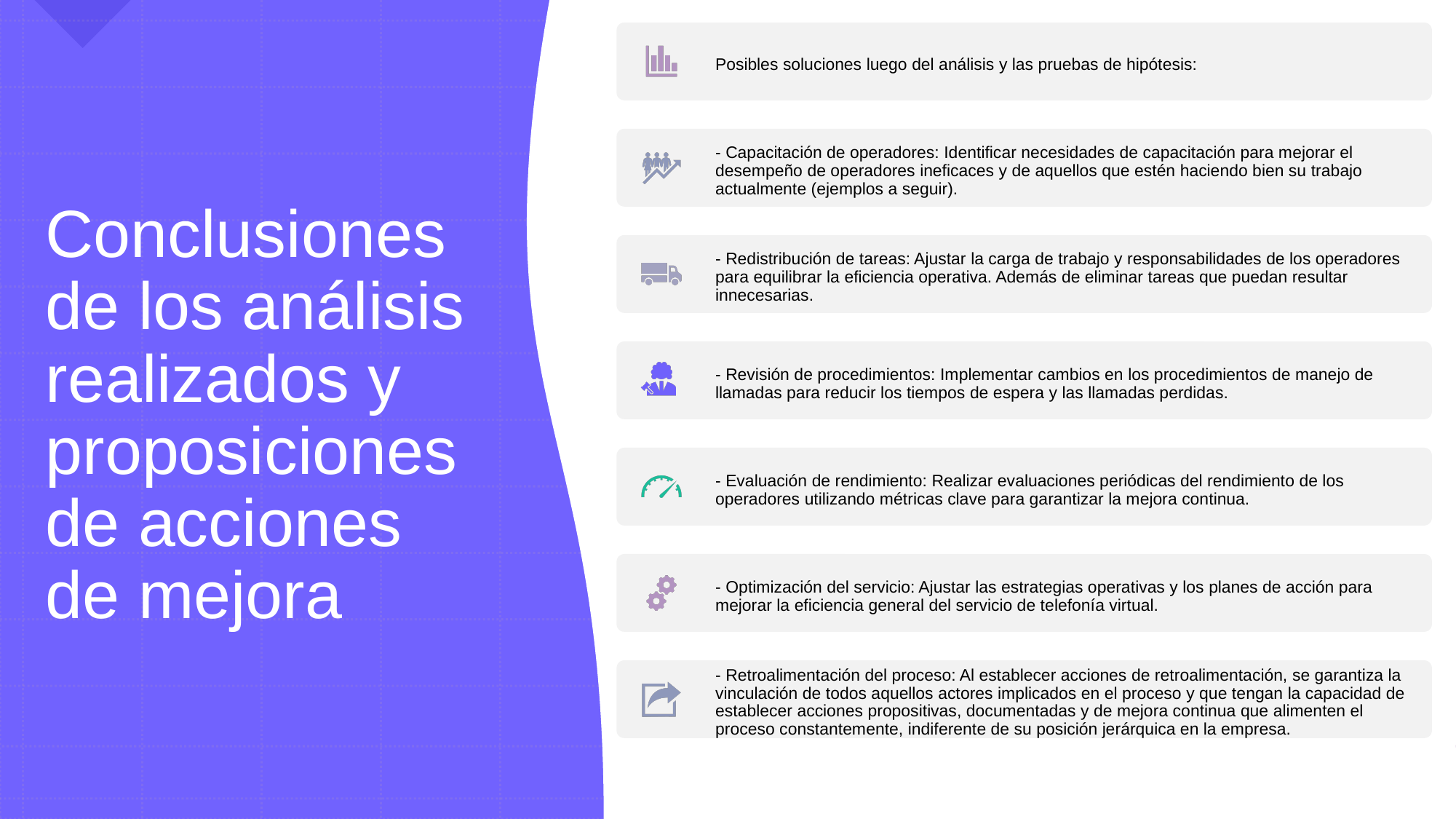

Posibles soluciones luego del análisis y las pruebas de hipótesis:
- Capacitación de operadores: Identificar necesidades de capacitación para mejorar el desempeño de operadores ineficaces y de aquellos que estén haciendo bien su trabajo actualmente (ejemplos a seguir).
- Redistribución de tareas: Ajustar la carga de trabajo y responsabilidades de los operadores para equilibrar la eficiencia operativa. Además de eliminar tareas que puedan resultar innecesarias.
- Revisión de procedimientos: Implementar cambios en los procedimientos de manejo de llamadas para reducir los tiempos de espera y las llamadas perdidas.
- Evaluación de rendimiento: Realizar evaluaciones periódicas del rendimiento de los operadores utilizando métricas clave para garantizar la mejora continua.
- Optimización del servicio: Ajustar las estrategias operativas y los planes de acción para mejorar la eficiencia general del servicio de telefonía virtual.
- Retroalimentación del proceso: Al establecer acciones de retroalimentación, se garantiza la vinculación de todos aquellos actores implicados en el proceso y que tengan la capacidad de establecer acciones propositivas, documentadas y de mejora continua que alimenten el proceso constantemente, indiferente de su posición jerárquica en la empresa.
Conclusiones de los análisis realizados y proposiciones de acciones de mejora